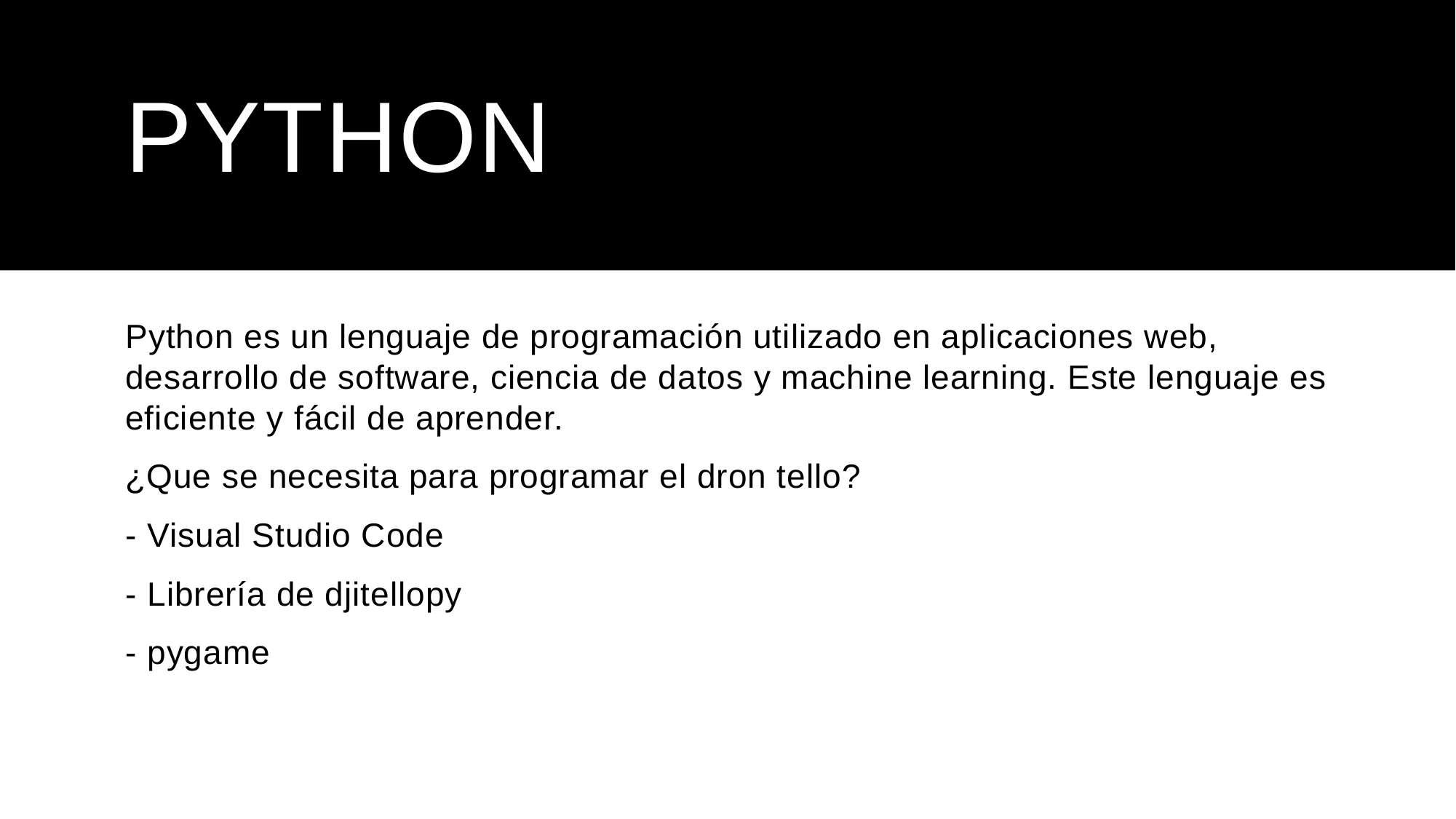

# python
Python es un lenguaje de programación utilizado en aplicaciones web, desarrollo de software, ciencia de datos y machine learning. Este lenguaje es eficiente y fácil de aprender.
¿Que se necesita para programar el dron tello?
- Visual Studio Code
- Librería de djitellopy
- pygame